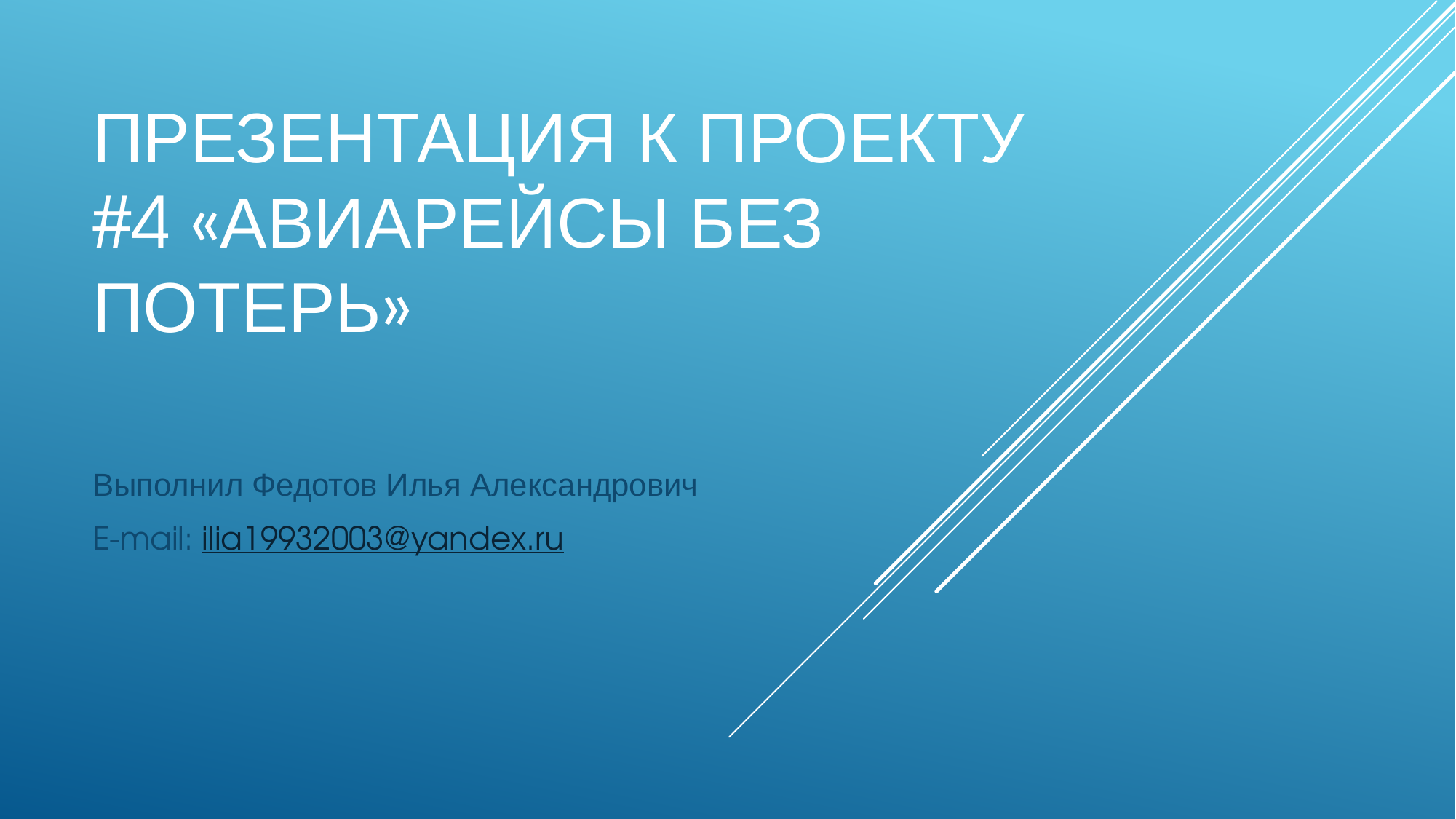

# Презентация к Проекту #4 «АвиАрейсЫ Без ПОТЕРЬ»
Выполнил Федотов Илья Александрович
E-mail: ilia19932003@yandex.ru